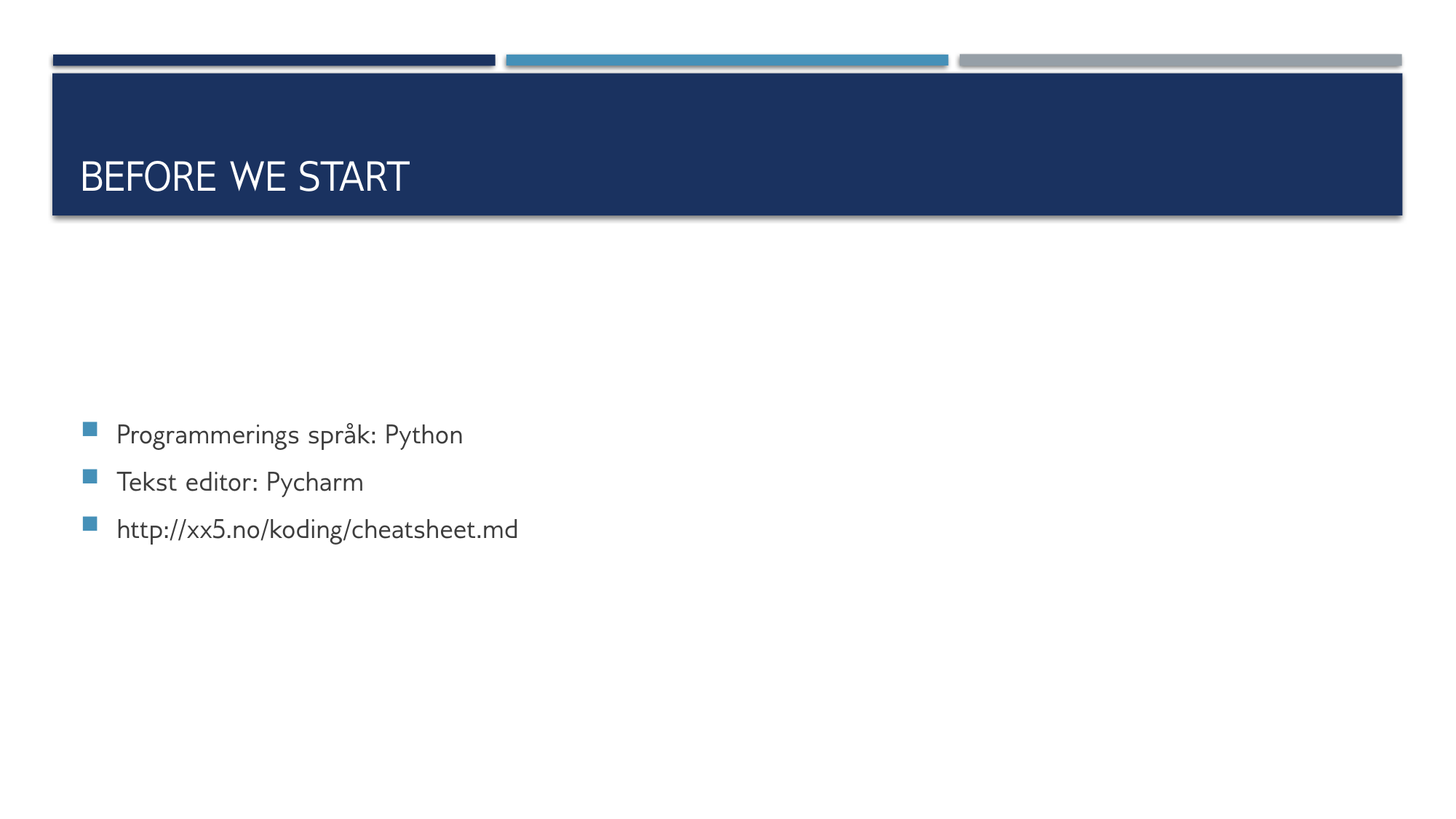

# Before we start
Programmerings språk: Python
Tekst editor: Pycharm
http://xx5.no/koding/cheatsheet.md